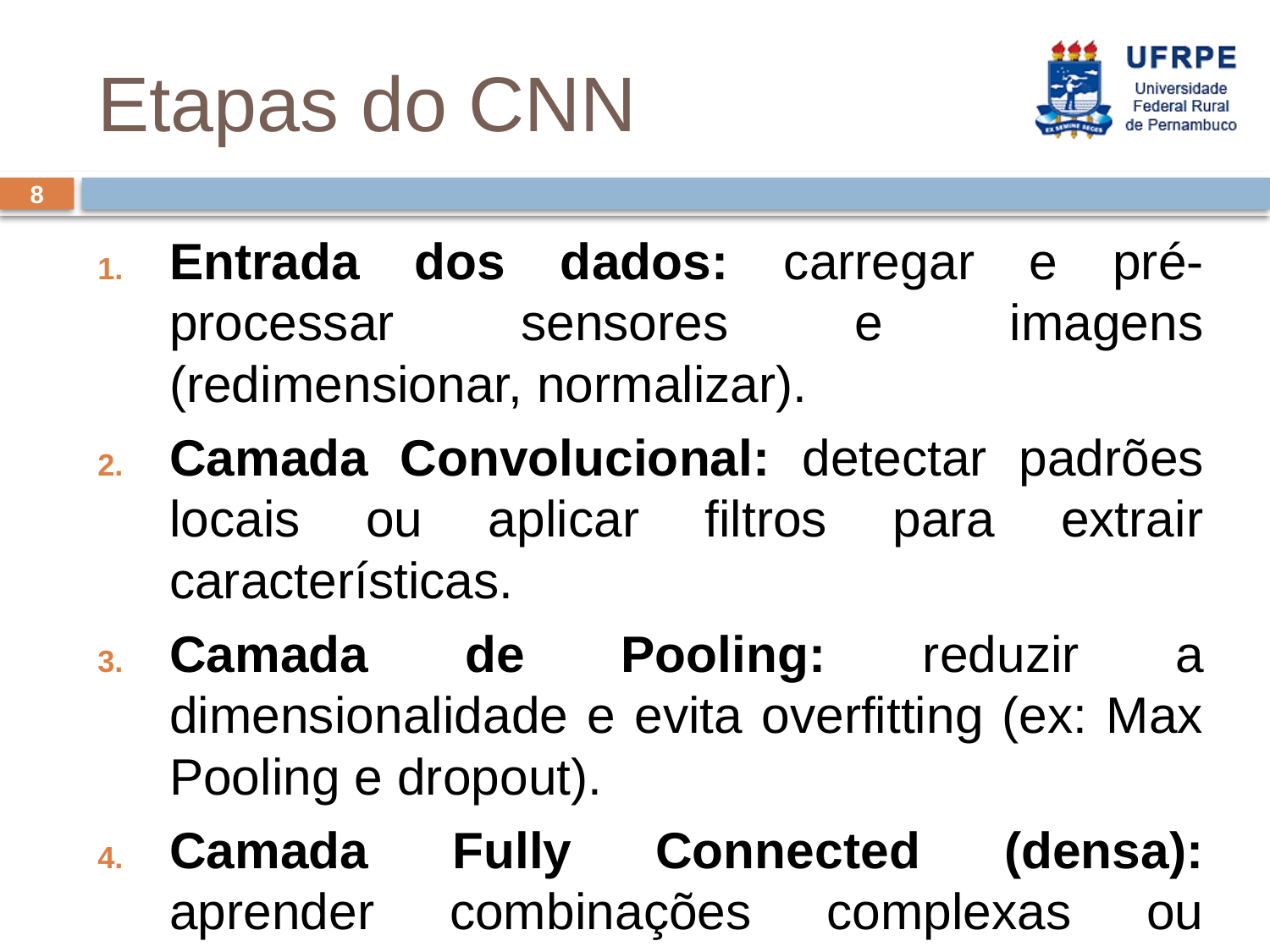

# Etapas do CNN
8
Entrada dos dados: carregar e pré-processar sensores e imagens (redimensionar, normalizar).
Camada Convolucional: detectar padrões locais ou aplicar filtros para extrair características.
Camada de Pooling: reduzir a dimensionalidade e evita overfitting (ex: Max Pooling e dropout).
Camada Fully Connected (densa): aprender combinações complexas ou classificar as características extraídas.
Saída: obter a previsão final, classificação ou regressão (ex: classe da imagem).